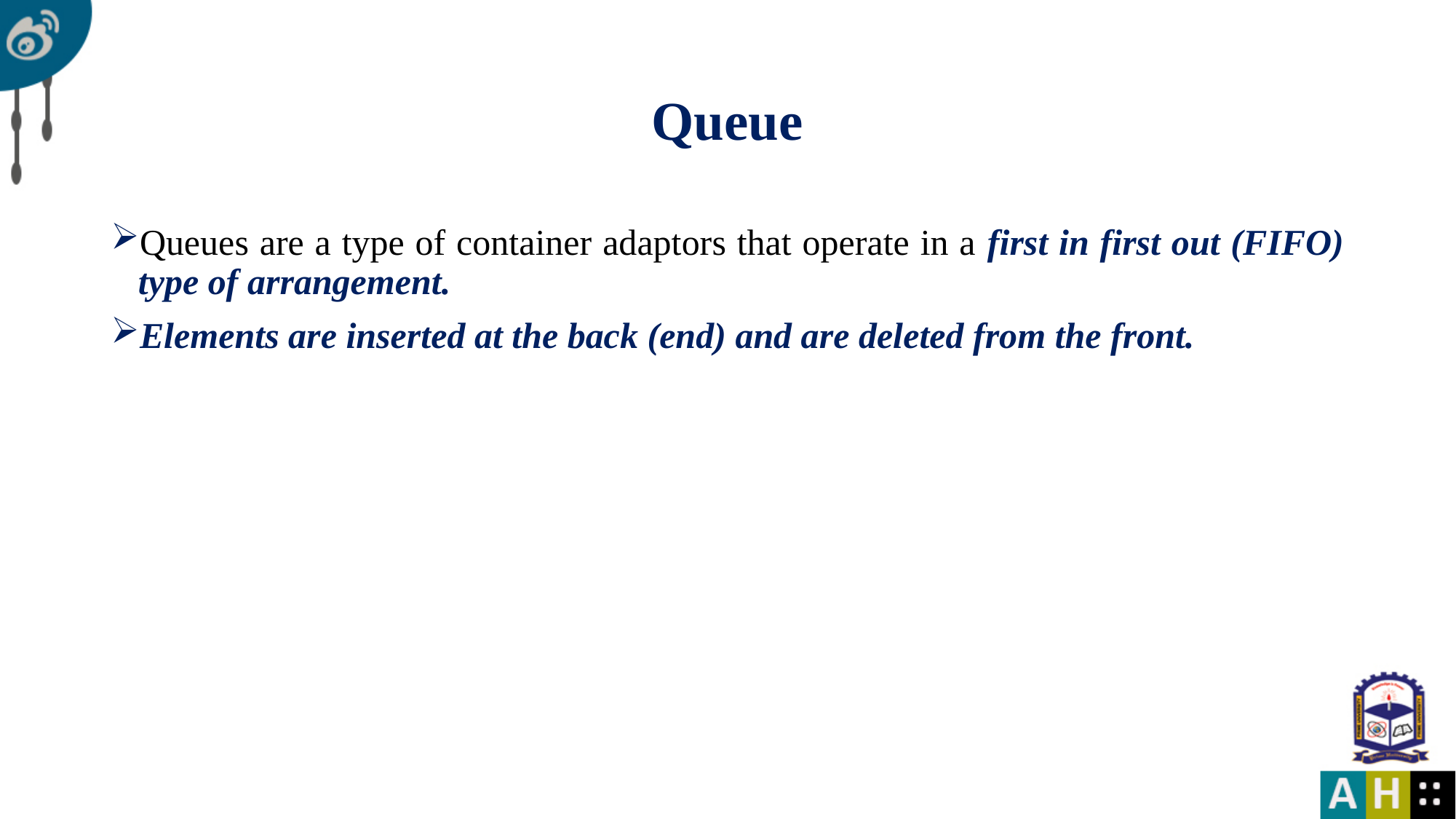

# Queue
Queues are a type of container adaptors that operate in a first in first out (FIFO) type of arrangement.
Elements are inserted at the back (end) and are deleted from the front.